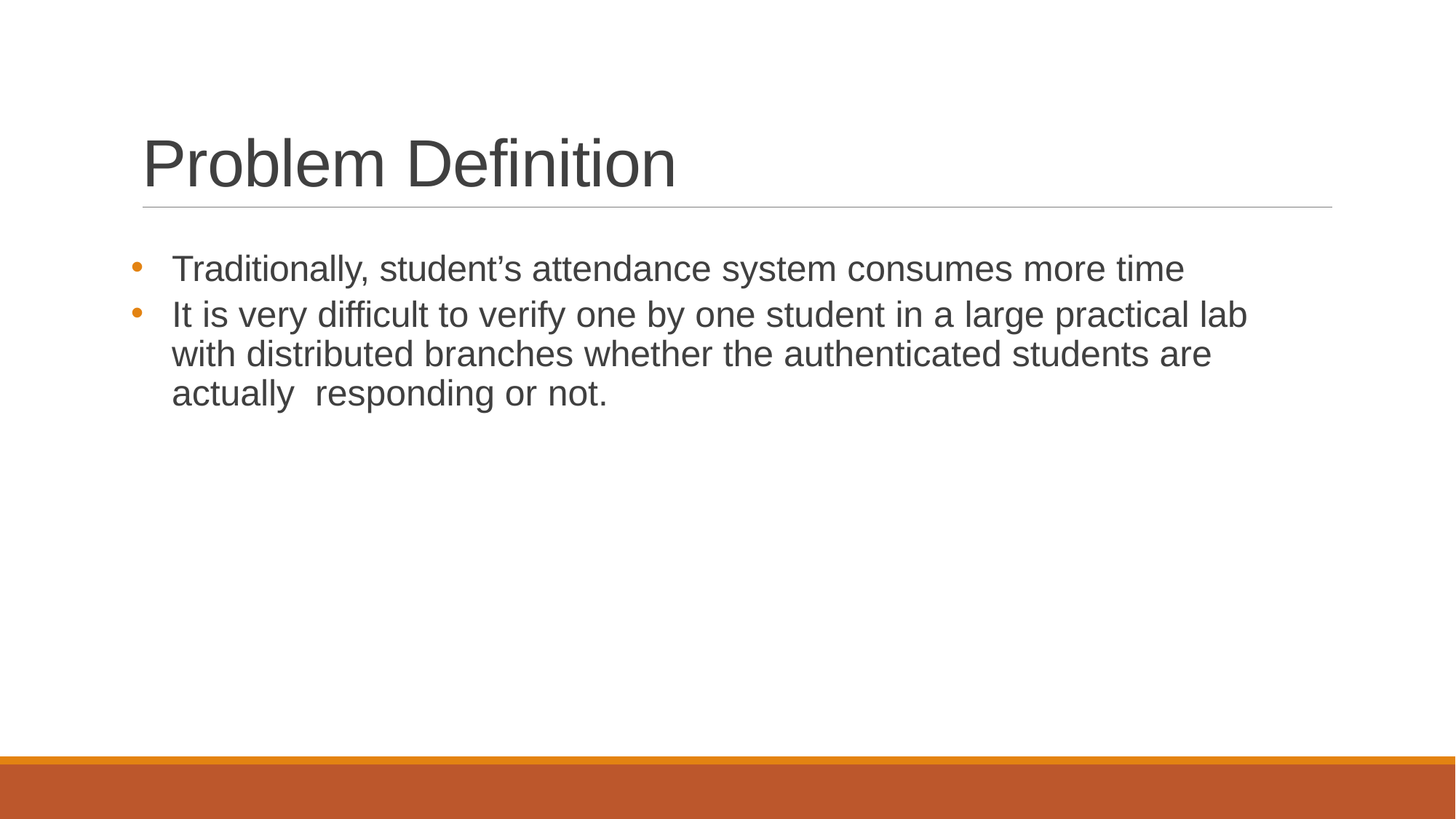

# Problem Definition

Traditionally, student’s attendance system consumes more time
It is very difficult to verify one by one student in a large practical lab  with distributed branches whether the authenticated students are actually  responding or not.